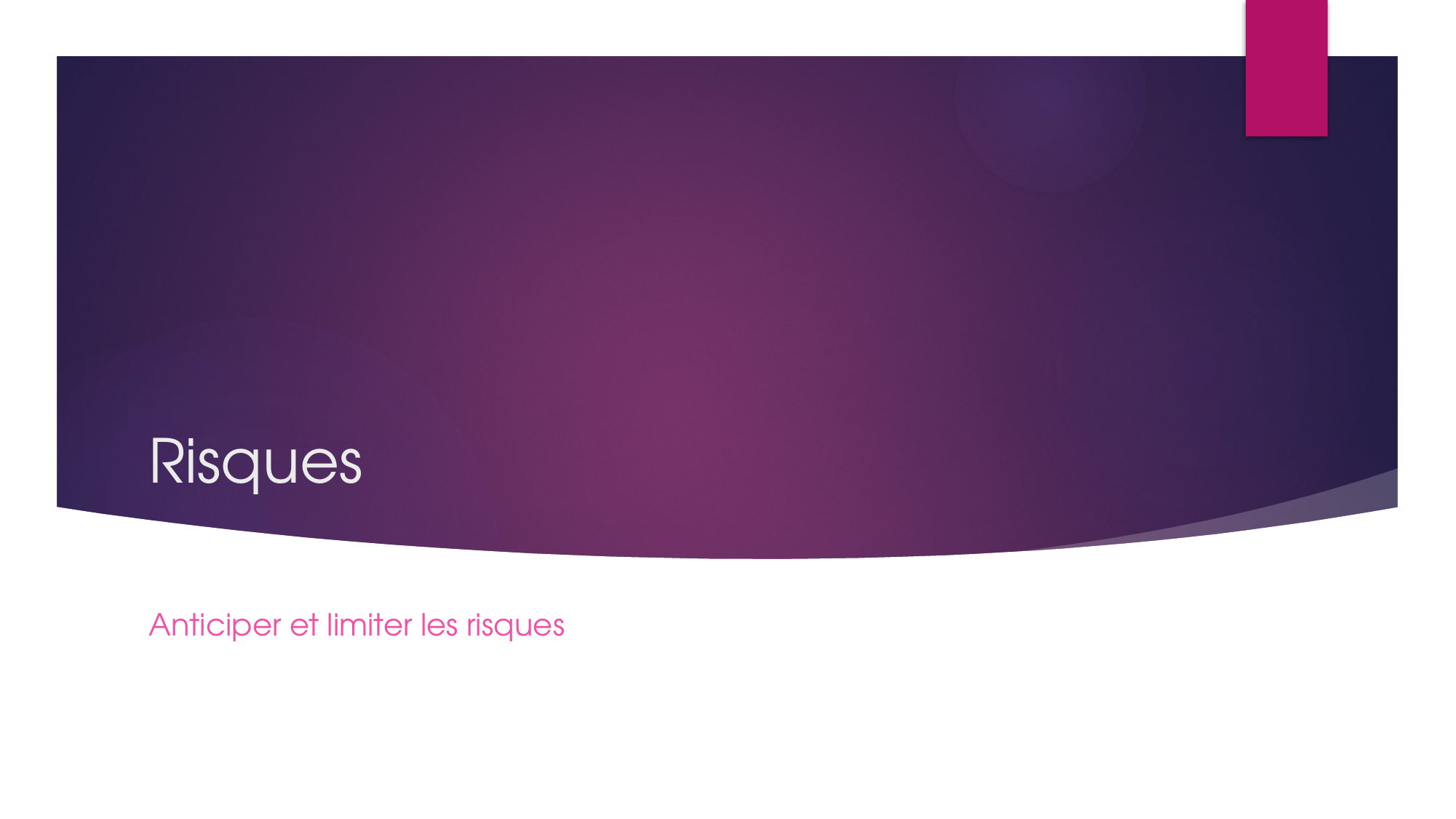

# Risques
Anticiper et limiter les risques